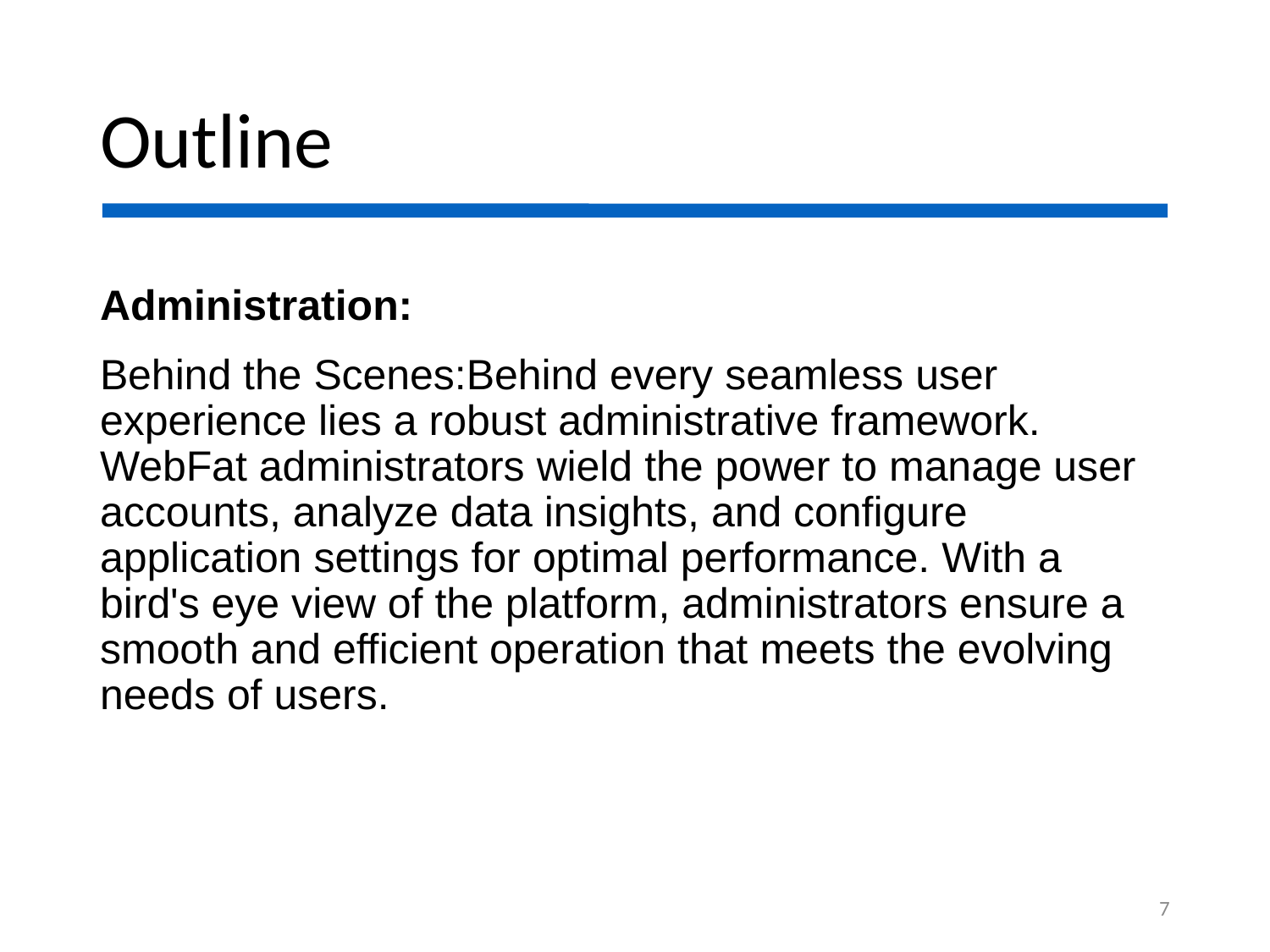

# Outline

Administration:
Behind the Scenes:Behind every seamless user experience lies a robust administrative framework. WebFat administrators wield the power to manage user accounts, analyze data insights, and configure application settings for optimal performance. With a bird's eye view of the platform, administrators ensure a smooth and efficient operation that meets the evolving needs of users.

7